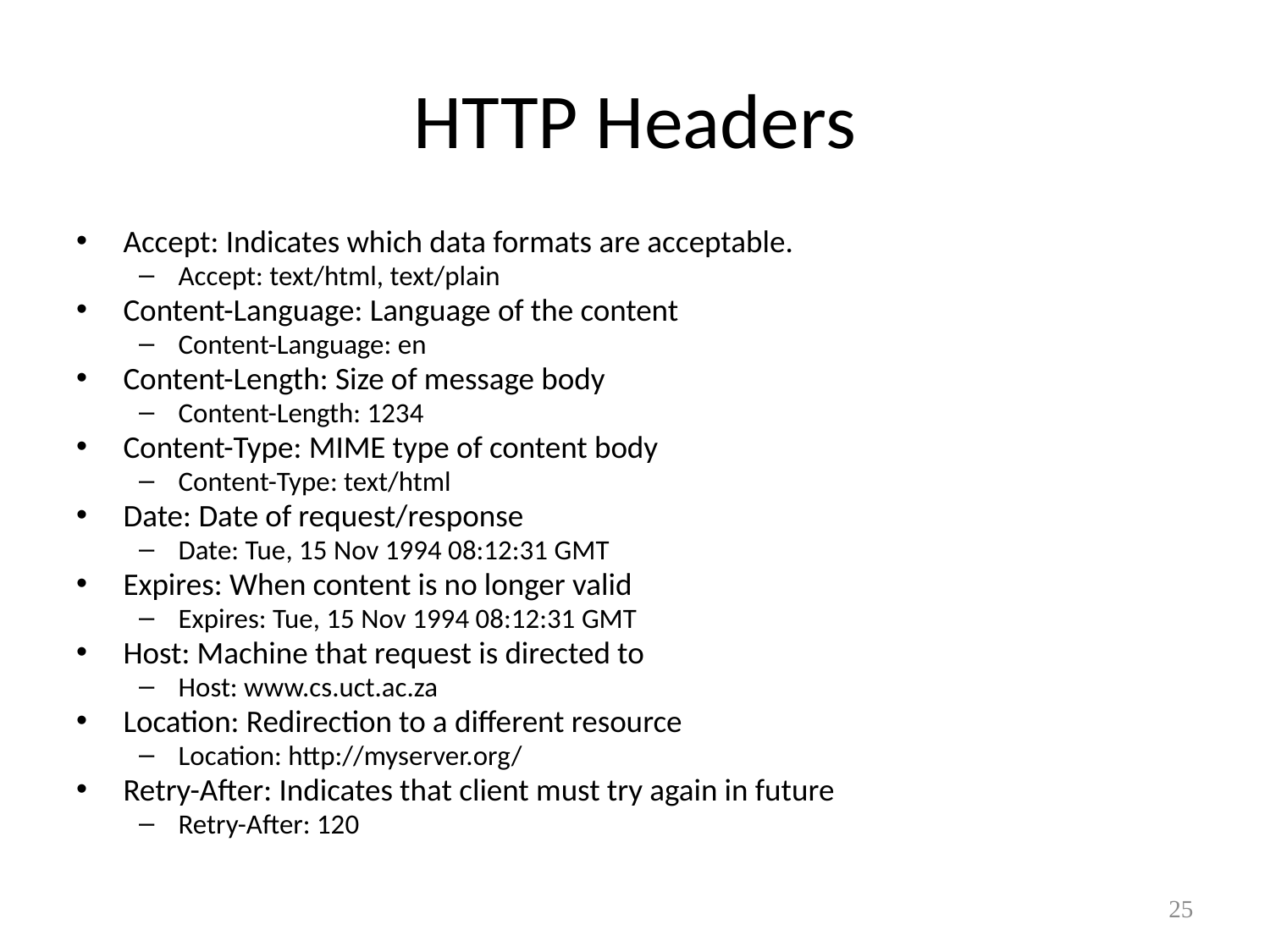

# HTTP Headers
Accept: Indicates which data formats are acceptable.
Accept: text/html, text/plain
Content-Language: Language of the content
Content-Language: en
Content-Length: Size of message body
Content-Length: 1234
Content-Type: MIME type of content body
Content-Type: text/html
Date: Date of request/response
Date: Tue, 15 Nov 1994 08:12:31 GMT
Expires: When content is no longer valid
Expires: Tue, 15 Nov 1994 08:12:31 GMT
Host: Machine that request is directed to
Host: www.cs.uct.ac.za
Location: Redirection to a different resource
Location: http://myserver.org/
Retry-After: Indicates that client must try again in future
Retry-After: 120
25